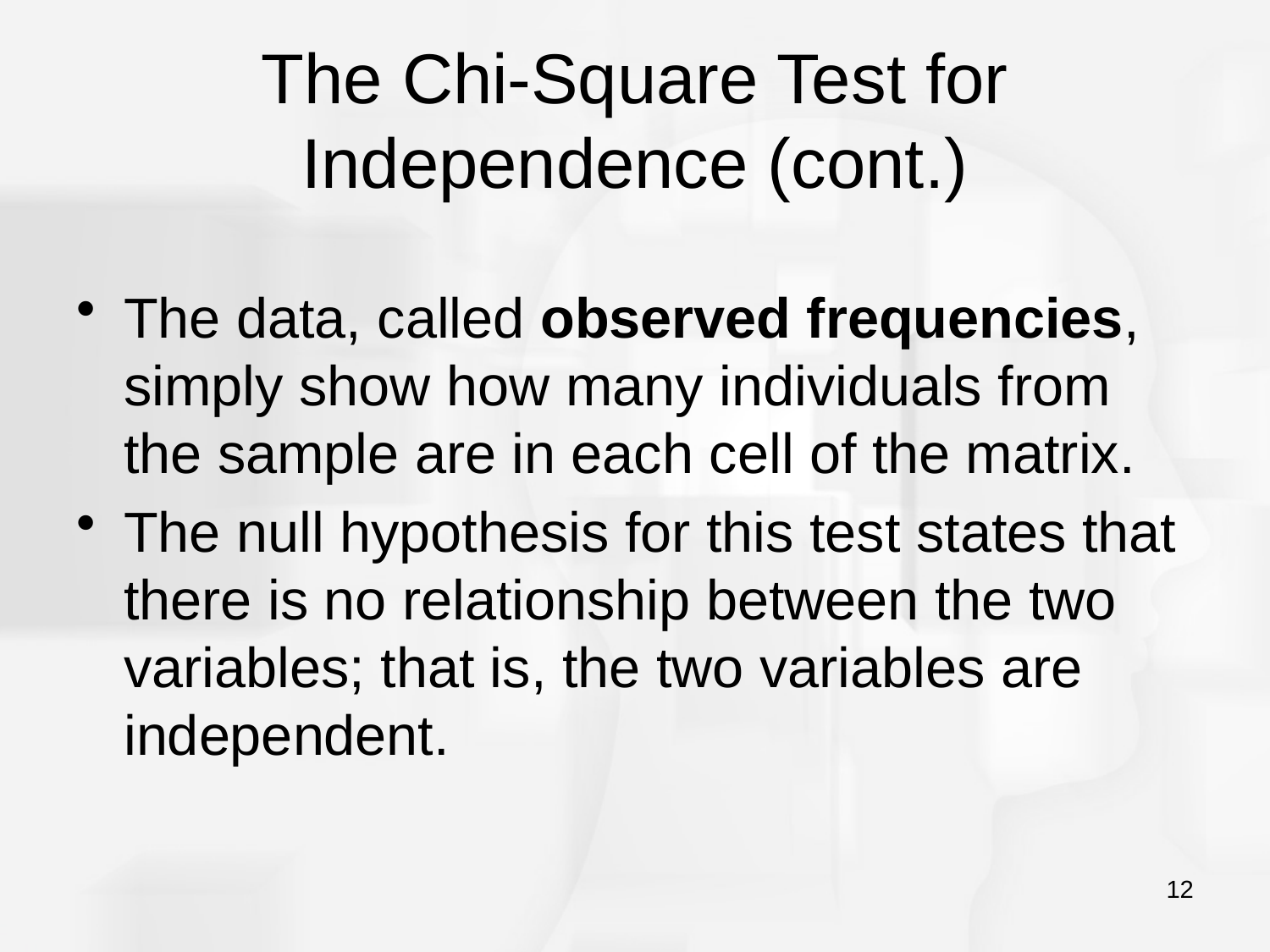

# The Chi-Square Test for Independence (cont.)
The data, called observed frequencies, simply show how many individuals from the sample are in each cell of the matrix.
The null hypothesis for this test states that there is no relationship between the two variables; that is, the two variables are independent.
12